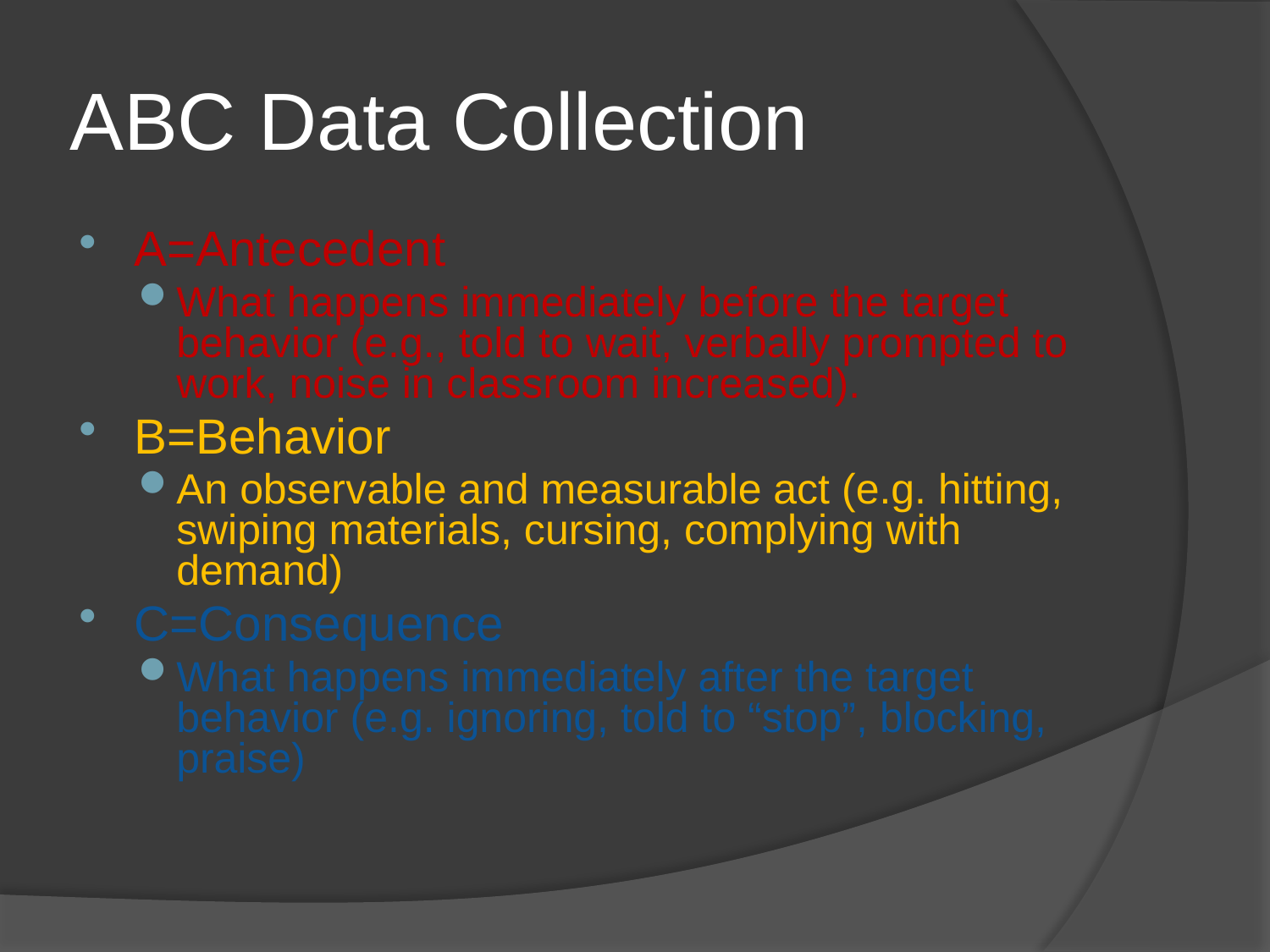

# ABC Data Collection
A=Antecedent
What happens immediately before the target behavior (e.g., told to wait, verbally prompted to work, noise in classroom increased).
B=Behavior
An observable and measurable act (e.g. hitting, swiping materials, cursing, complying with demand)
C=Consequence
What happens immediately after the target behavior (e.g. ignoring, told to “stop”, blocking, praise)